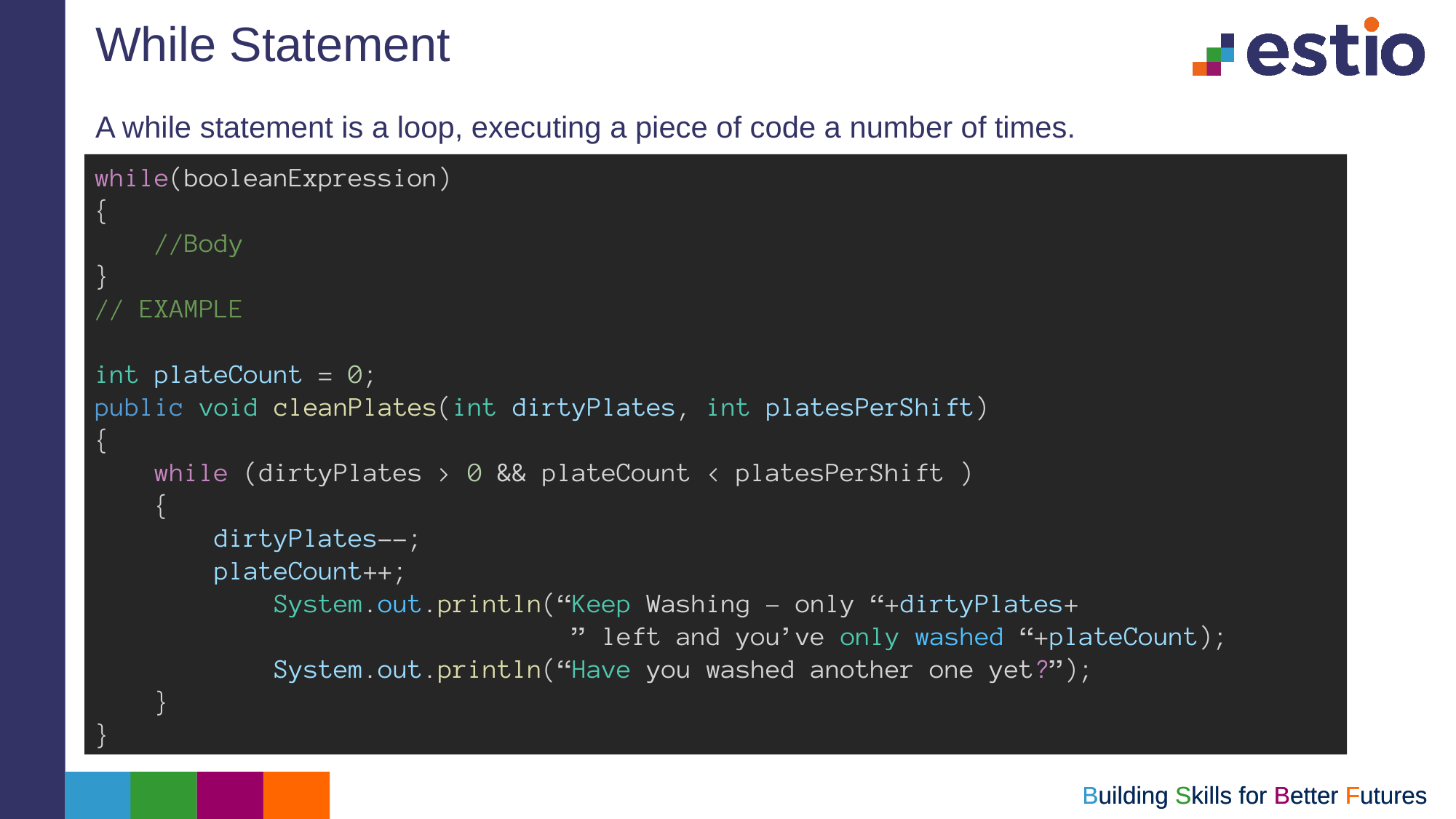

# While Statement
A while statement is a loop, executing a piece of code a number of times.

while(booleanExpression)
{
    //Body
}
// EXAMPLE
int plateCount = 0;
public void cleanPlates(int dirtyPlates, int platesPerShift)
{
    while (dirtyPlates > 0 && plateCount < platesPerShift )
    {
        dirtyPlates--;
        plateCount++;
            System.out.println(“Keep Washing – only “+dirtyPlates+
                                ” left and you’ve only washed “+plateCount);
            System.out.println(“Have you washed another one yet?”);
    }
}